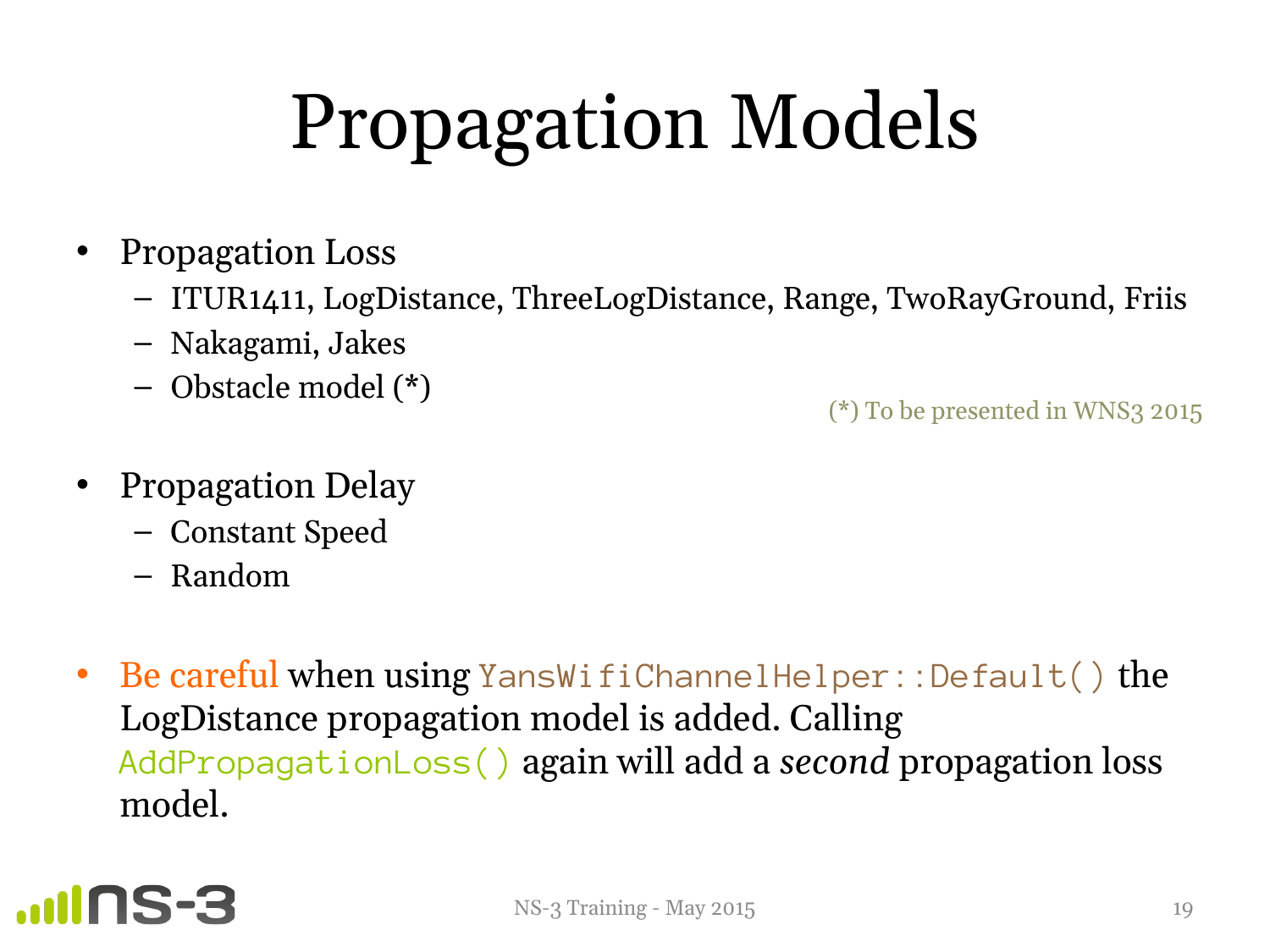

# Propagation Models
Propagation Loss
ITUR1411, LogDistance, ThreeLogDistance, Range, TwoRayGround, Friis
Nakagami, Jakes
Obstacle model (*)

Propagation Delay
Constant Speed
Random

Be careful when using YansWifiChannelHelper::Default() the LogDistance propagation model is added. Calling AddPropagationLoss() again will add a second propagation loss model.
(*) To be presented in WNS3 2015
NS-3 Training - May 2015
19